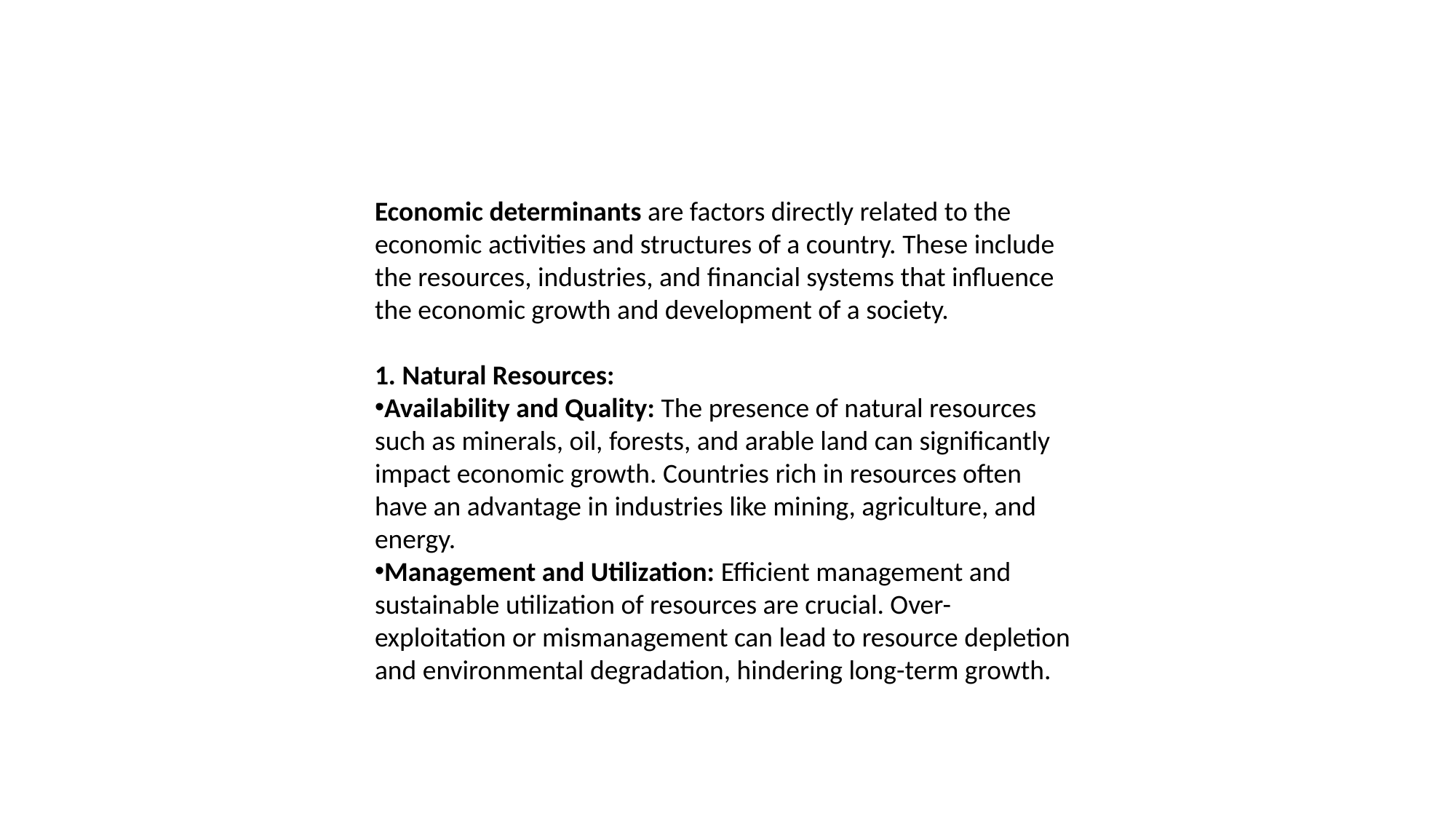

Economic determinants are factors directly related to the economic activities and structures of a country. These include the resources, industries, and financial systems that influence the economic growth and development of a society.

1. Natural Resources:
Availability and Quality: The presence of natural resources such as minerals, oil, forests, and arable land can significantly impact economic growth. Countries rich in resources often have an advantage in industries like mining, agriculture, and energy.
Management and Utilization: Efficient management and sustainable utilization of resources are crucial. Over-exploitation or mismanagement can lead to resource depletion and environmental degradation, hindering long-term growth.